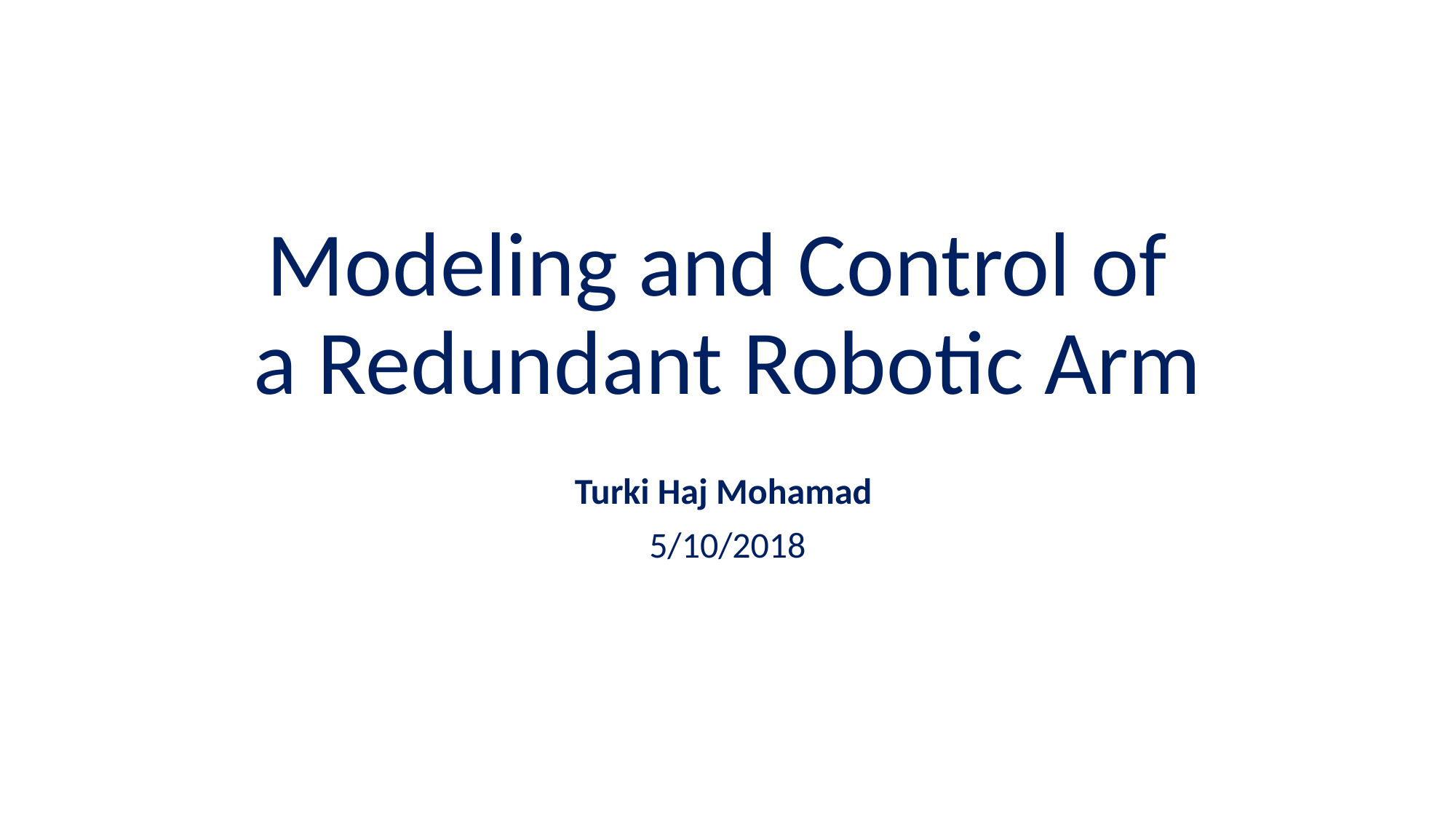

# Modeling and Control of a Redundant Robotic Arm
Turki Haj Mohamad
5/10/2018